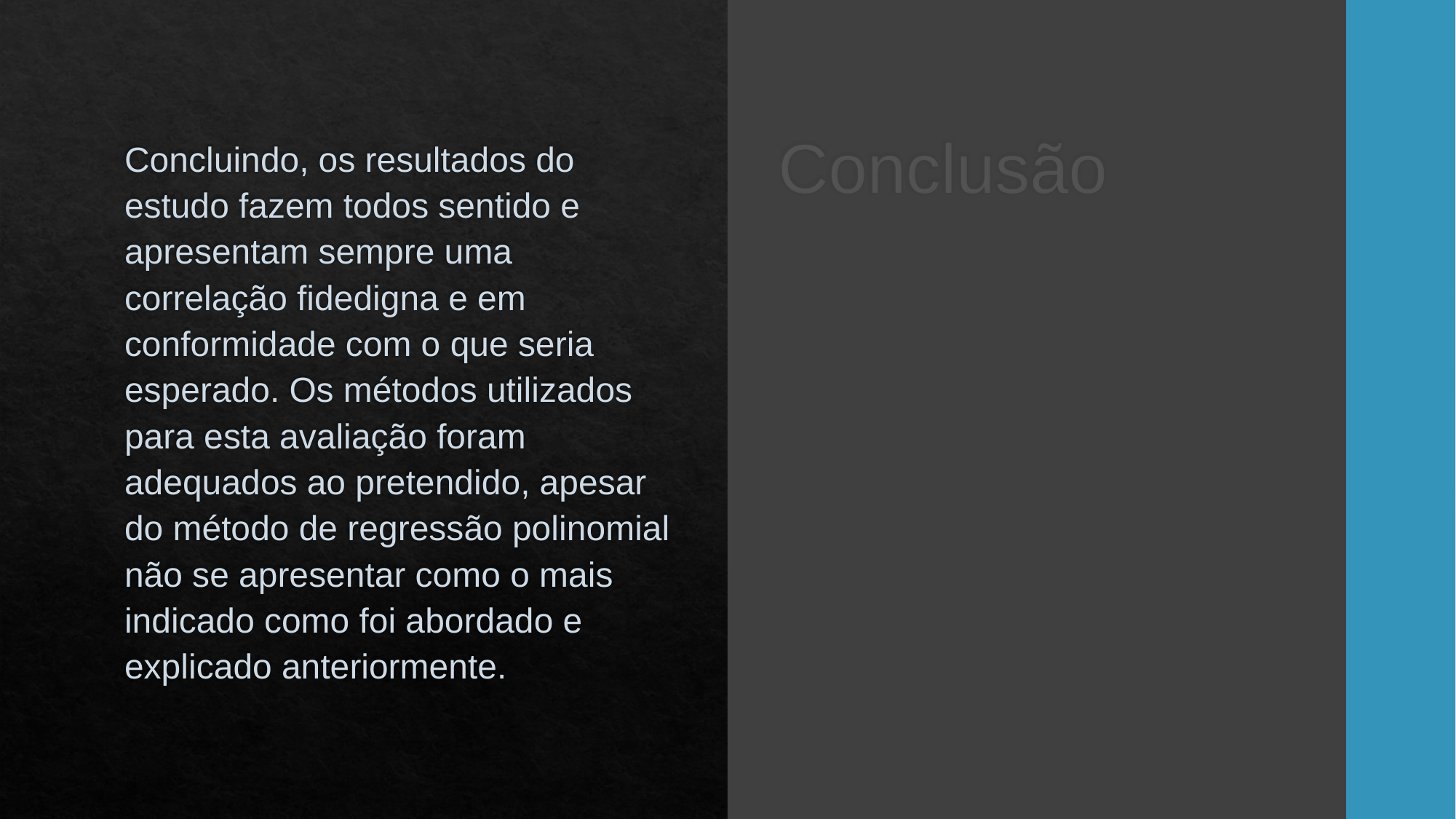

Concluindo, os resultados do estudo fazem todos sentido e apresentam sempre uma correlação fidedigna e em conformidade com o que seria esperado. Os métodos utilizados para esta avaliação foram adequados ao pretendido, apesar do método de regressão polinomial não se apresentar como o mais indicado como foi abordado e explicado anteriormente.

# Conclusão